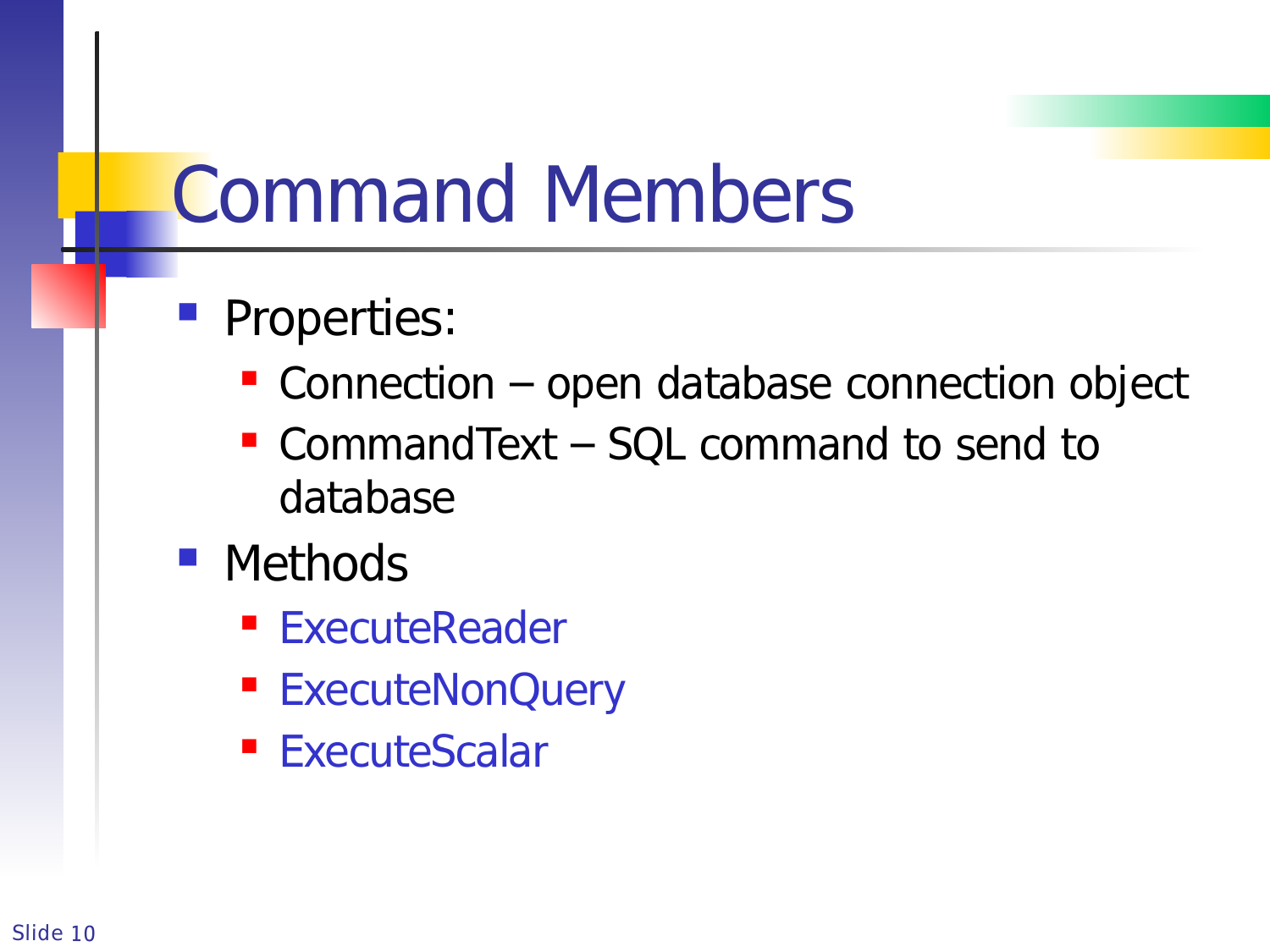

# Command Members
Properties:
Connection – open database connection object
CommandText – SQL command to send to database
Methods
ExecuteReader
ExecuteNonQuery
ExecuteScalar